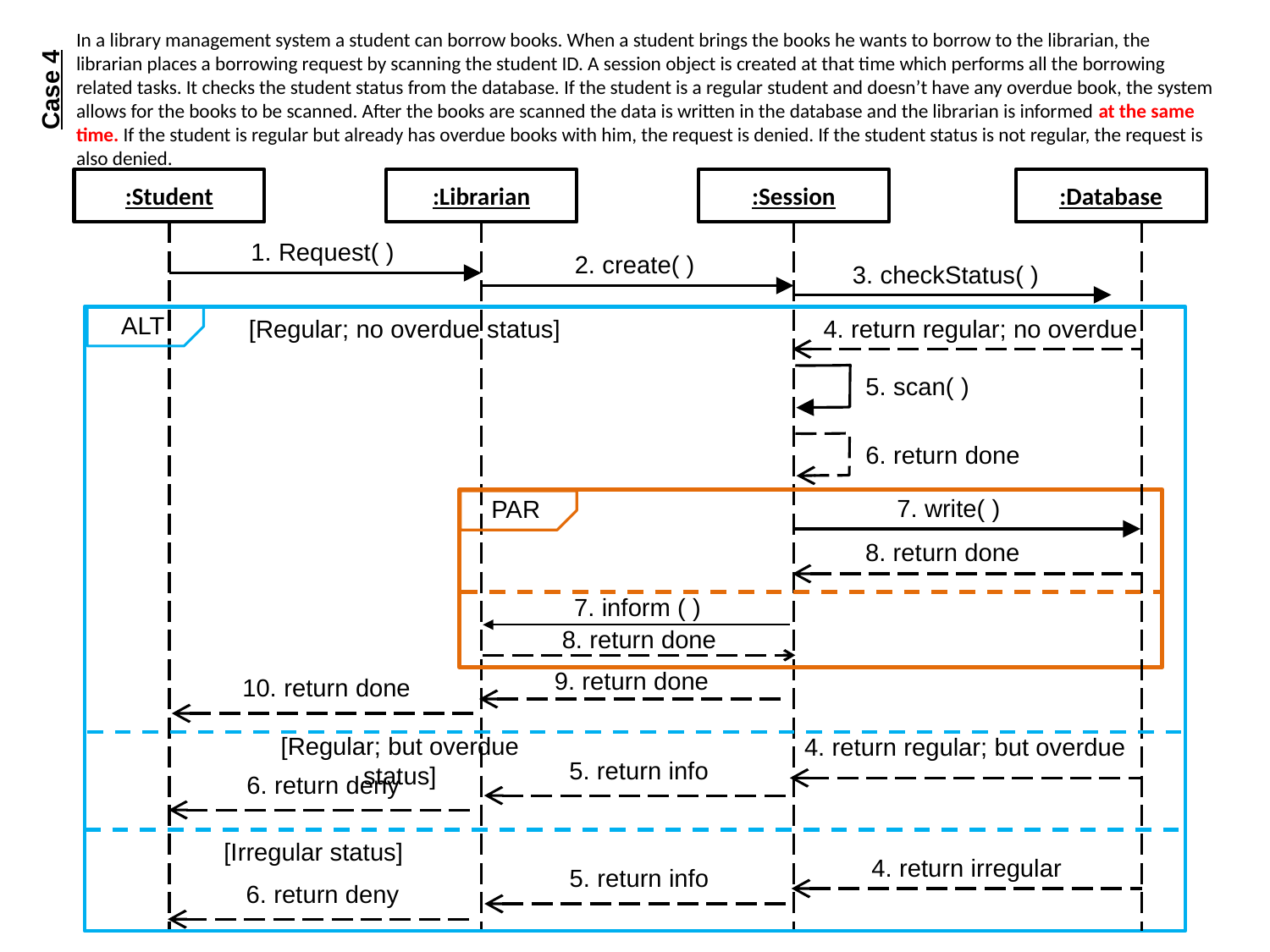

In a library management system a student can borrow books. When a student brings the books he wants to borrow to the librarian, the librarian places a borrowing request by scanning the student ID. A session object is created at that time which performs all the borrowing related tasks. It checks the student status from the database. If the student is a regular student and doesn’t have any overdue book, the system allows for the books to be scanned. After the books are scanned the data is written in the database and the librarian is informed at the same time. If the student is regular but already has overdue books with him, the request is denied. If the student status is not regular, the request is also denied.
Case 4
:Student
:Librarian
:Session
:Database
1. Request( )
2. create( )
3. checkStatus( )
ALT

4. return regular; no overdue
[Regular; no overdue status]

5. scan( )

6. return done
7. write( )
PAR

8. return done
7. inform ( )
8. return done
9. return done
10. return done
[Regular; but overdue status]
4. return regular; but overdue
5. return info
6. return deny
[Irregular status]
4. return irregular
5. return info
6. return deny